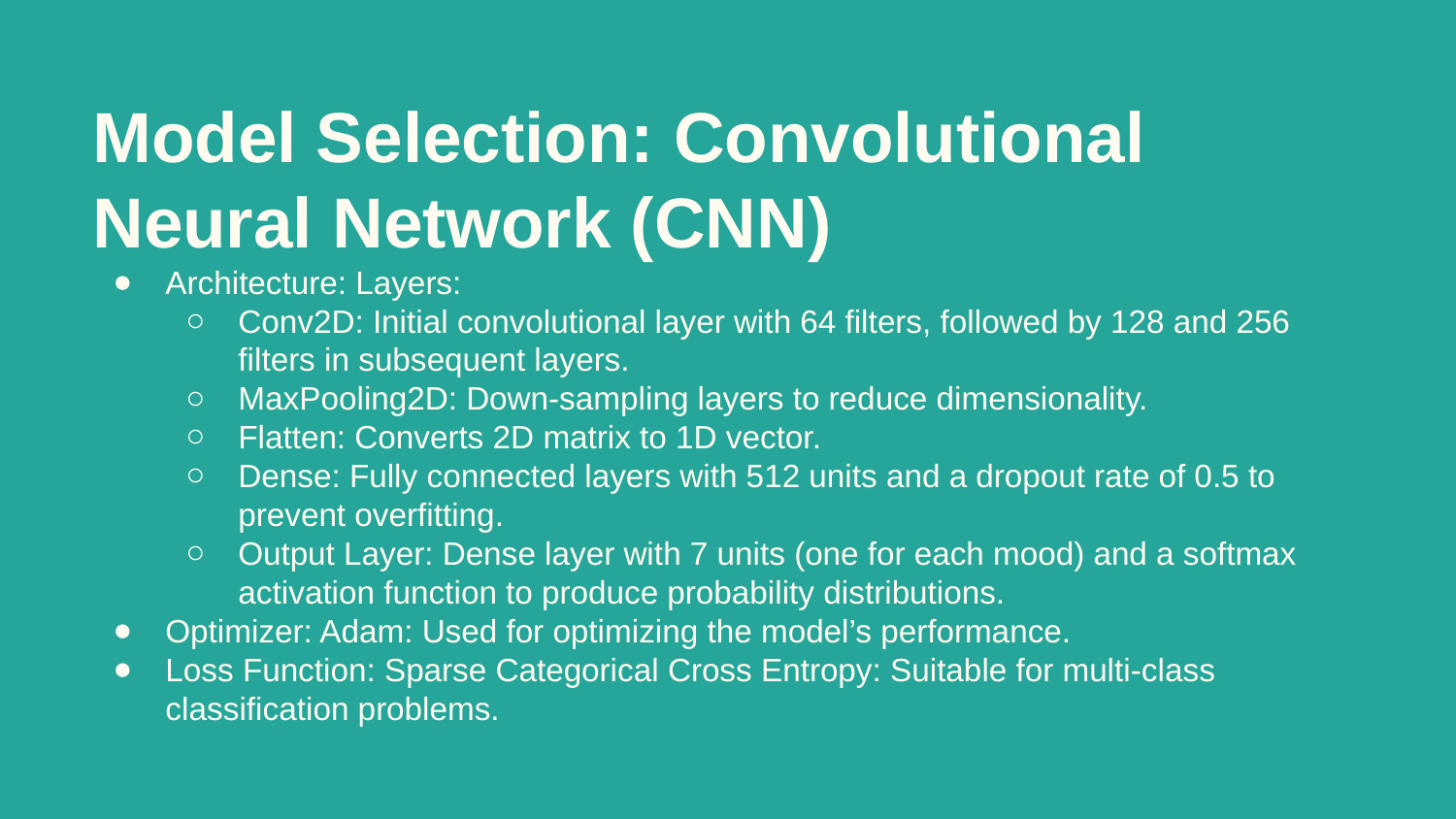

# Model Selection: Convolutional Neural Network (CNN)
Architecture: Layers:
Conv2D: Initial convolutional layer with 64 filters, followed by 128 and 256 filters in subsequent layers.
MaxPooling2D: Down-sampling layers to reduce dimensionality.
Flatten: Converts 2D matrix to 1D vector.
Dense: Fully connected layers with 512 units and a dropout rate of 0.5 to prevent overfitting.
Output Layer: Dense layer with 7 units (one for each mood) and a softmax activation function to produce probability distributions.
Optimizer: Adam: Used for optimizing the model’s performance.
Loss Function: Sparse Categorical Cross Entropy: Suitable for multi-class classification problems.